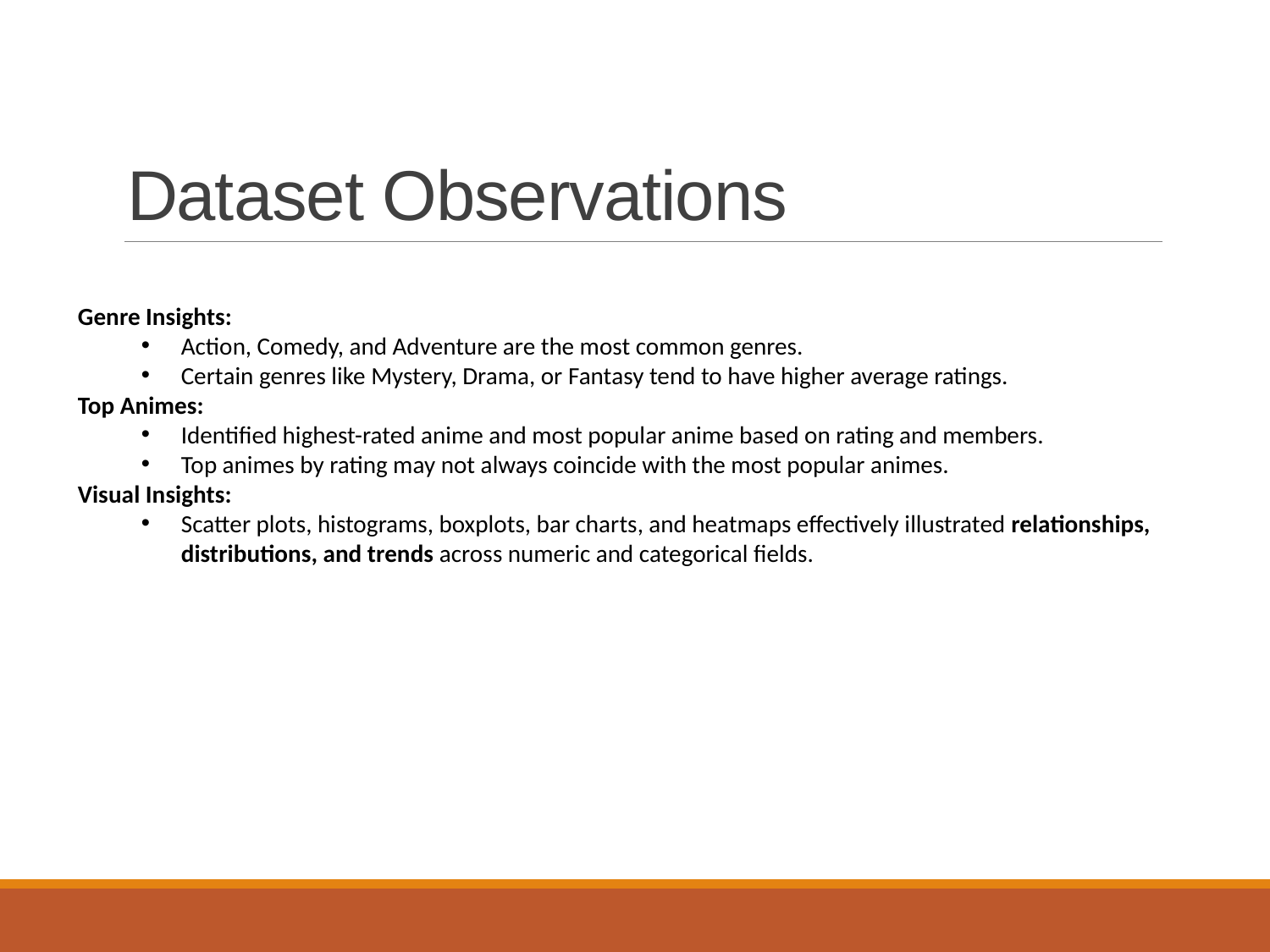

# Dataset Observations
Genre Insights:
Action, Comedy, and Adventure are the most common genres.
Certain genres like Mystery, Drama, or Fantasy tend to have higher average ratings.
Top Animes:
Identified highest-rated anime and most popular anime based on rating and members.
Top animes by rating may not always coincide with the most popular animes.
Visual Insights:
Scatter plots, histograms, boxplots, bar charts, and heatmaps effectively illustrated relationships, distributions, and trends across numeric and categorical fields.